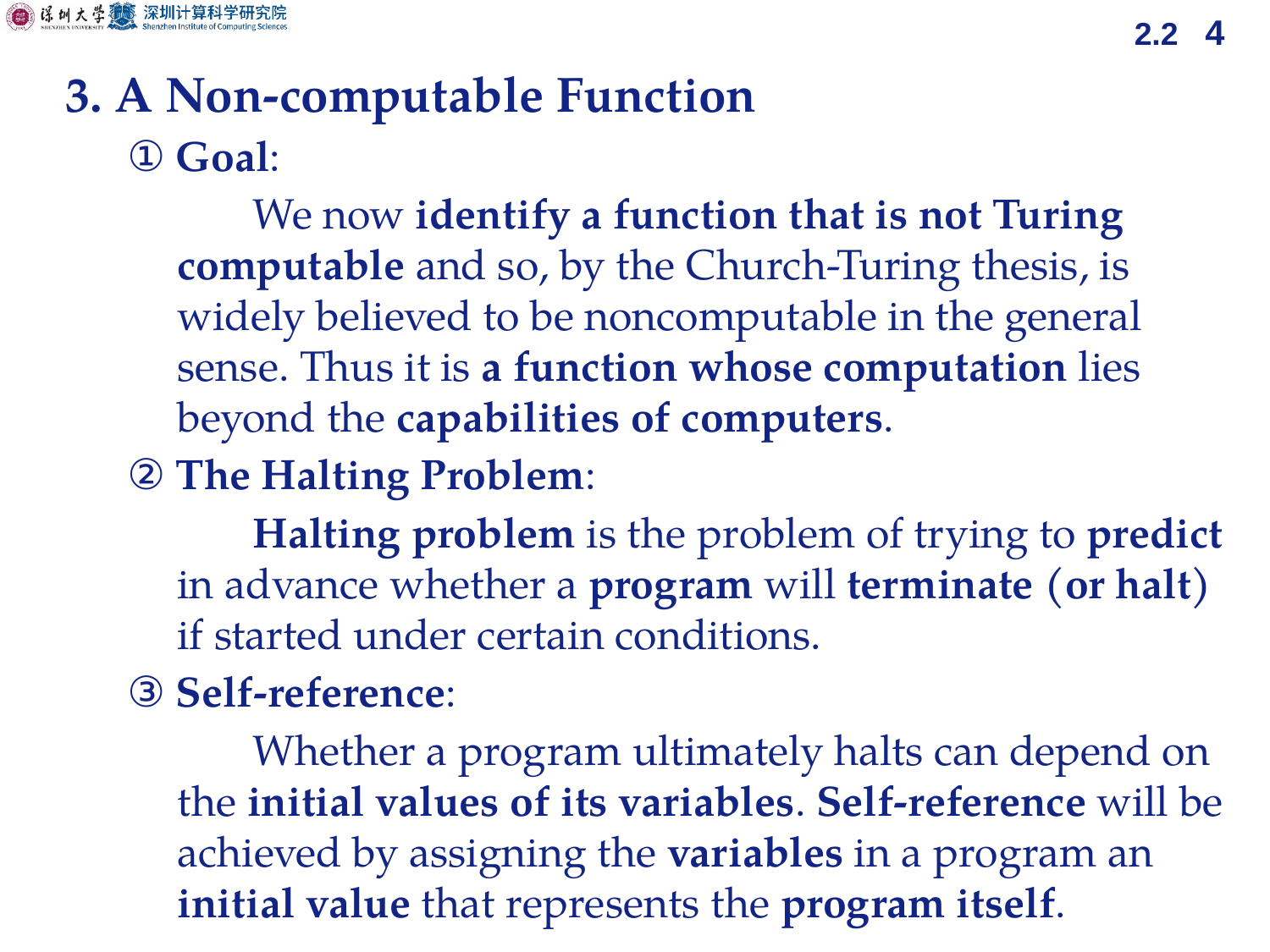

2.2   4
3. A Non-computable Function
① Goal:
We now identify a function that is not Turing computable and so, by the Church-Turing thesis, is widely believed to be noncomputable in the general sense. Thus it is a function whose computation lies beyond the capabilities of computers.
② The Halting Problem:
Halting problem is the problem of trying to predict in advance whether a program will terminate (or halt) if started under certain conditions.
③ Self-reference:
Whether a program ultimately halts can depend on the initial values of its variables. Self-reference will be achieved by assigning the variables in a program an initial value that represents the program itself.